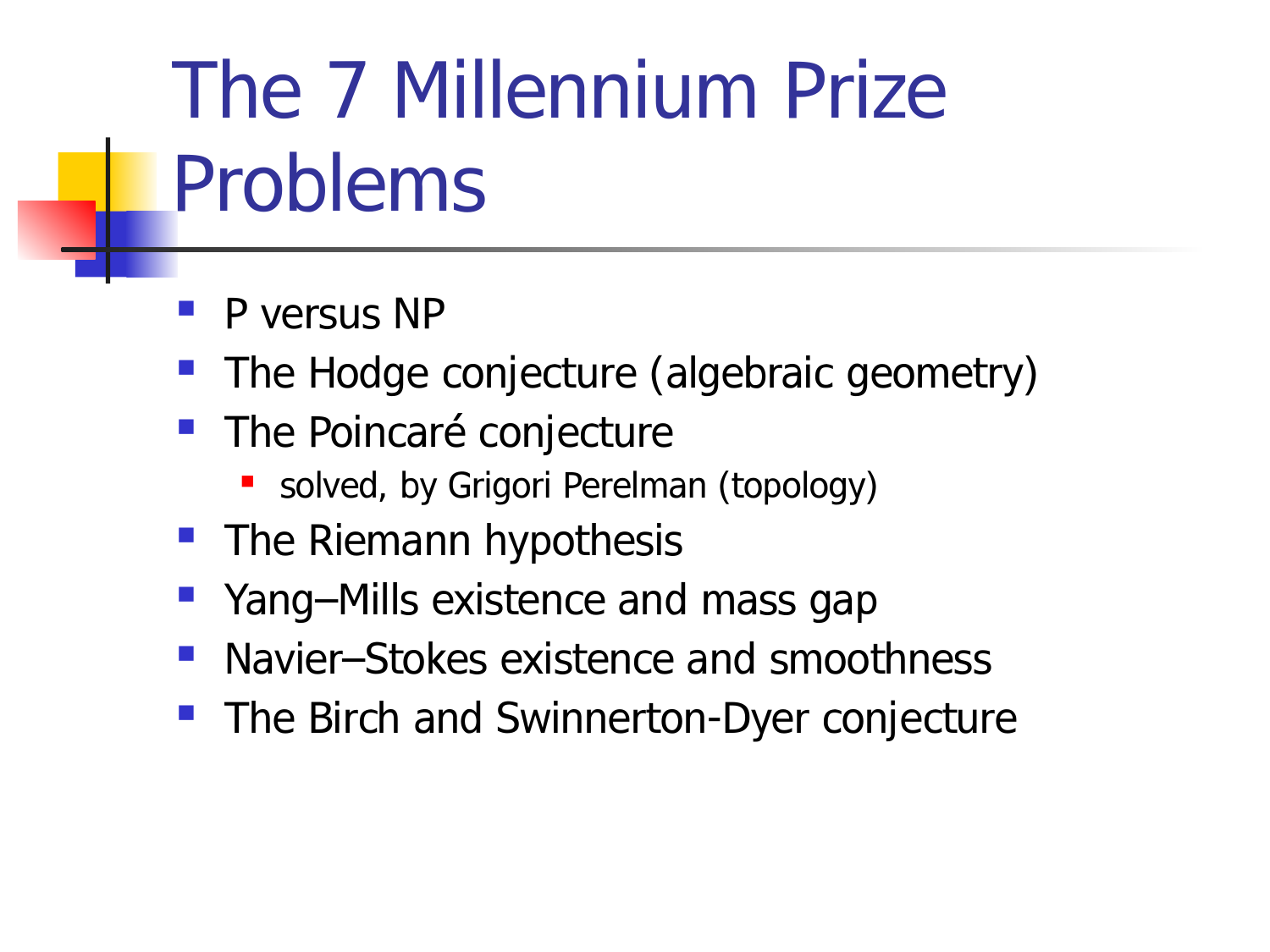

# The 7 Millennium Prize Problems
P versus NP
The Hodge conjecture (algebraic geometry)
The Poincaré conjecture
solved, by Grigori Perelman (topology)
The Riemann hypothesis
Yang–Mills existence and mass gap
Navier–Stokes existence and smoothness
The Birch and Swinnerton-Dyer conjecture